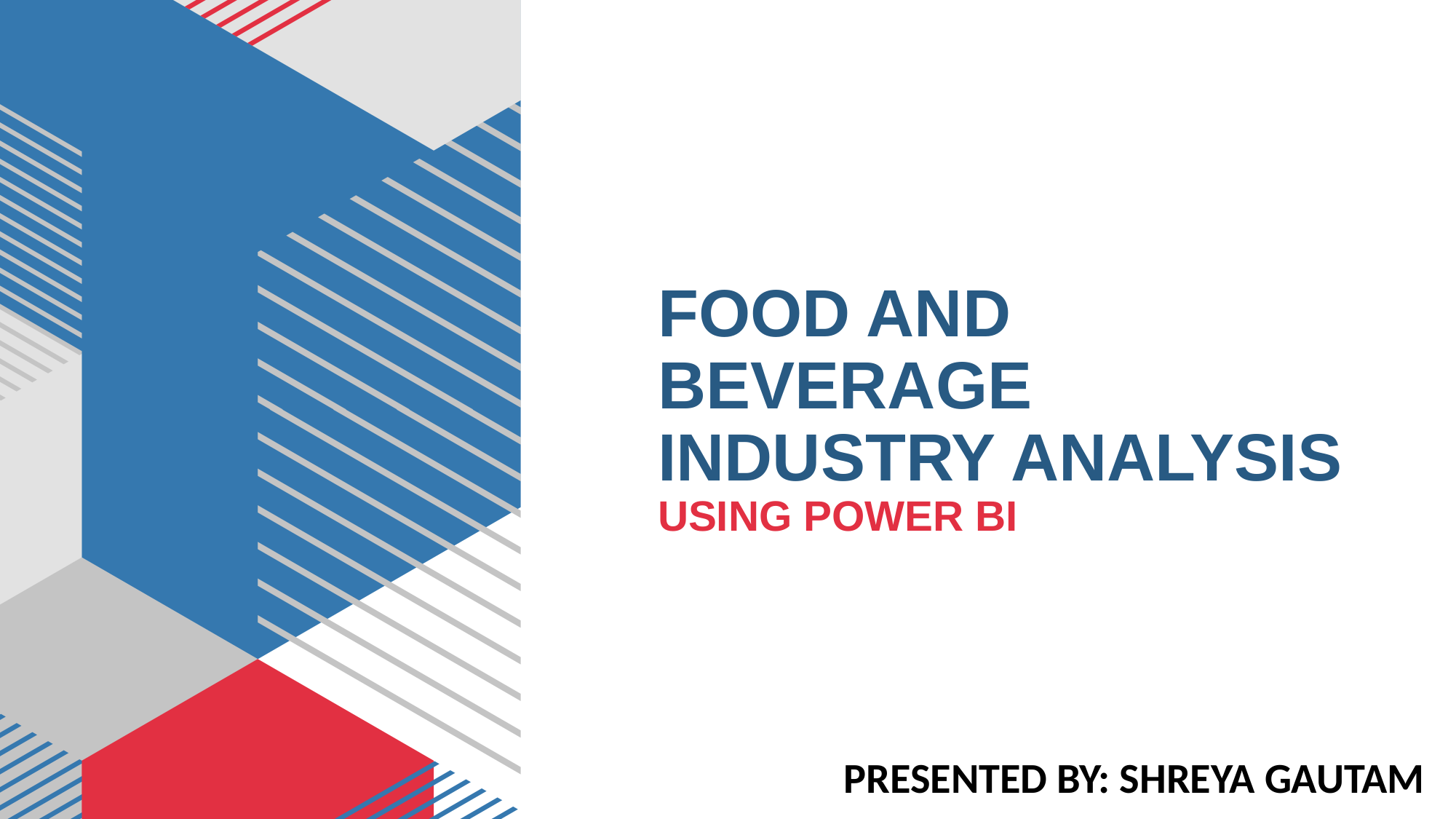

# FOOD AND BEVERAGE INDUSTRY ANALYSIS USING POWER BI
PRESENTED BY: SHREYA GAUTAM